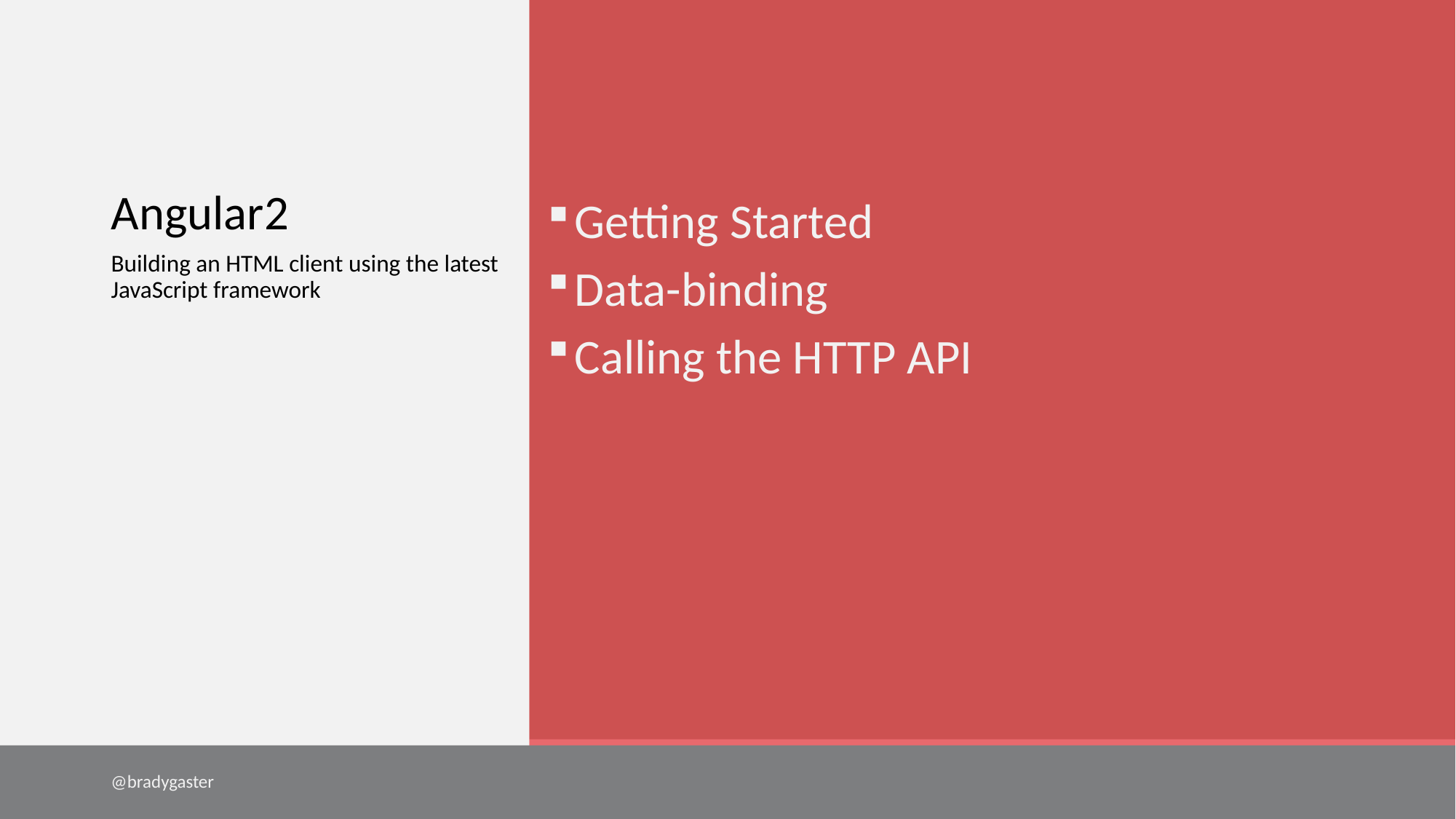

# Angular2

Getting Started
Data-binding
Calling the HTTP API
Building an HTML client using the latest JavaScript framework
@bradygaster